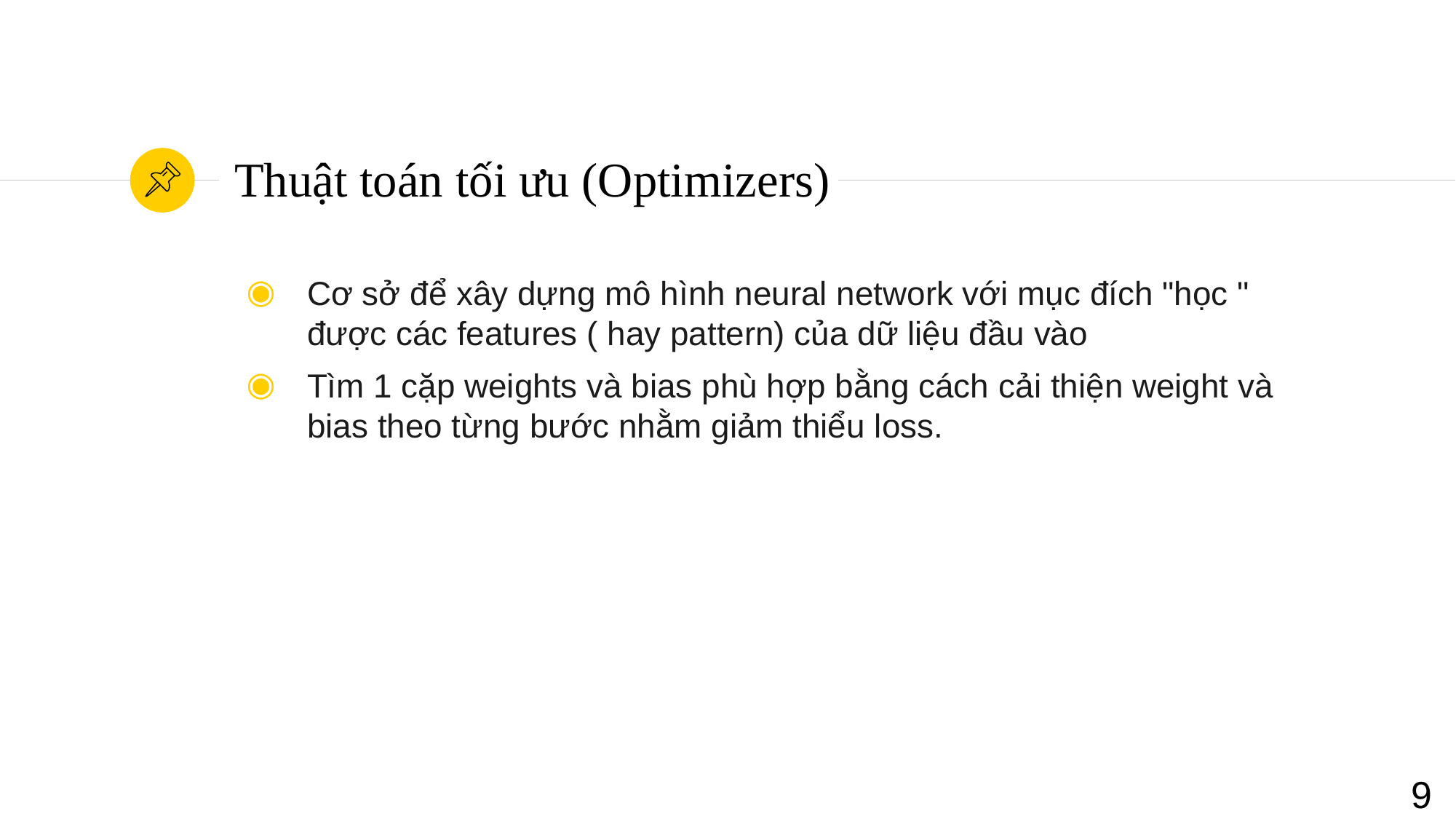

# Thuật toán tối ưu (Optimizers)

Cơ sở để xây dựng mô hình neural network với mục đích "học " được các features ( hay pattern) của dữ liệu đầu vào
Tìm 1 cặp weights và bias phù hợp bằng cách cải thiện weight và bias theo từng bước nhằm giảm thiểu loss.
9